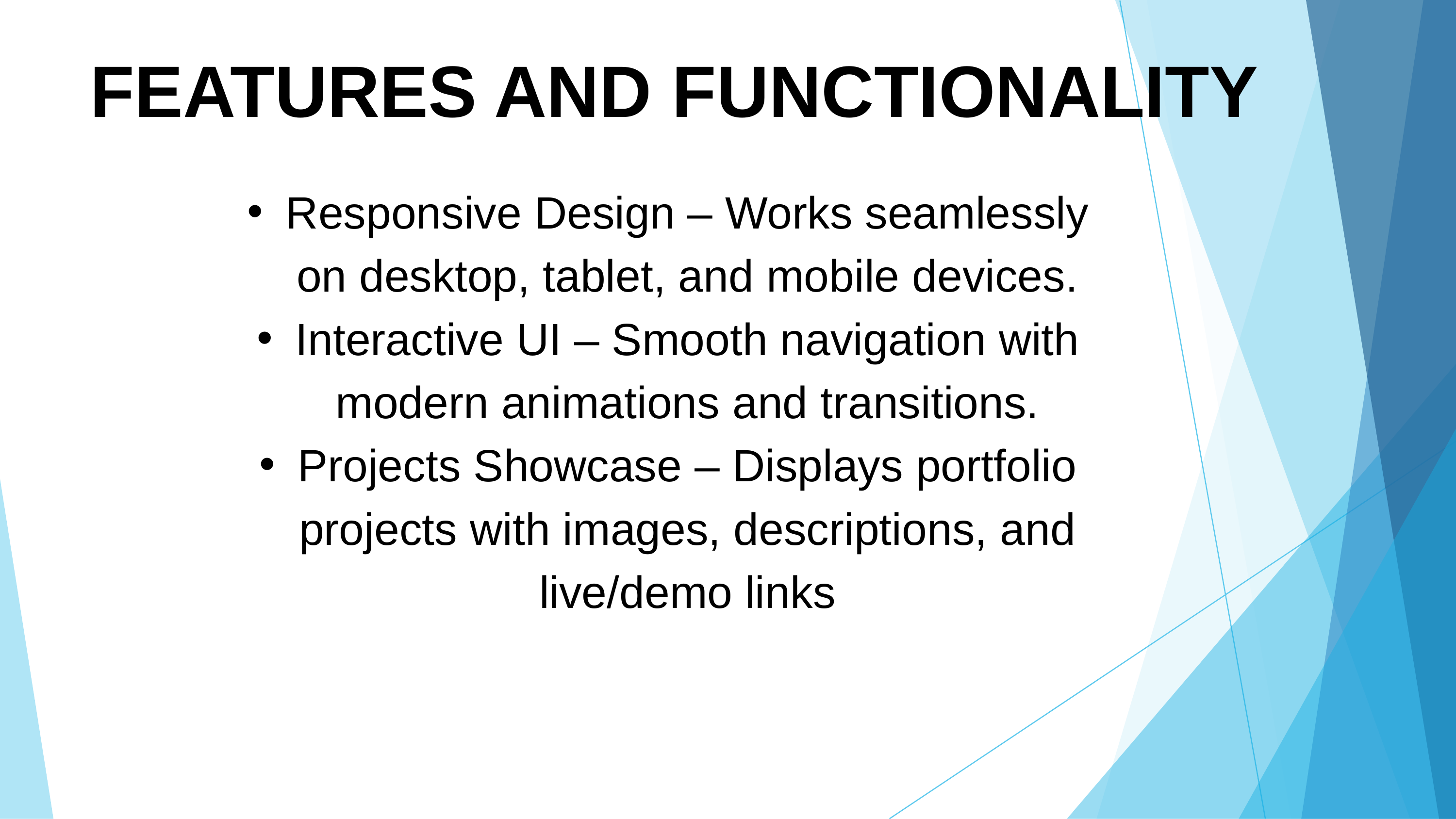

FEATURES AND FUNCTIONALITY
Responsive Design – Works seamlessly on desktop, tablet, and mobile devices.
Interactive UI – Smooth navigation with modern animations and transitions.
Projects Showcase – Displays portfolio projects with images, descriptions, and live/demo links